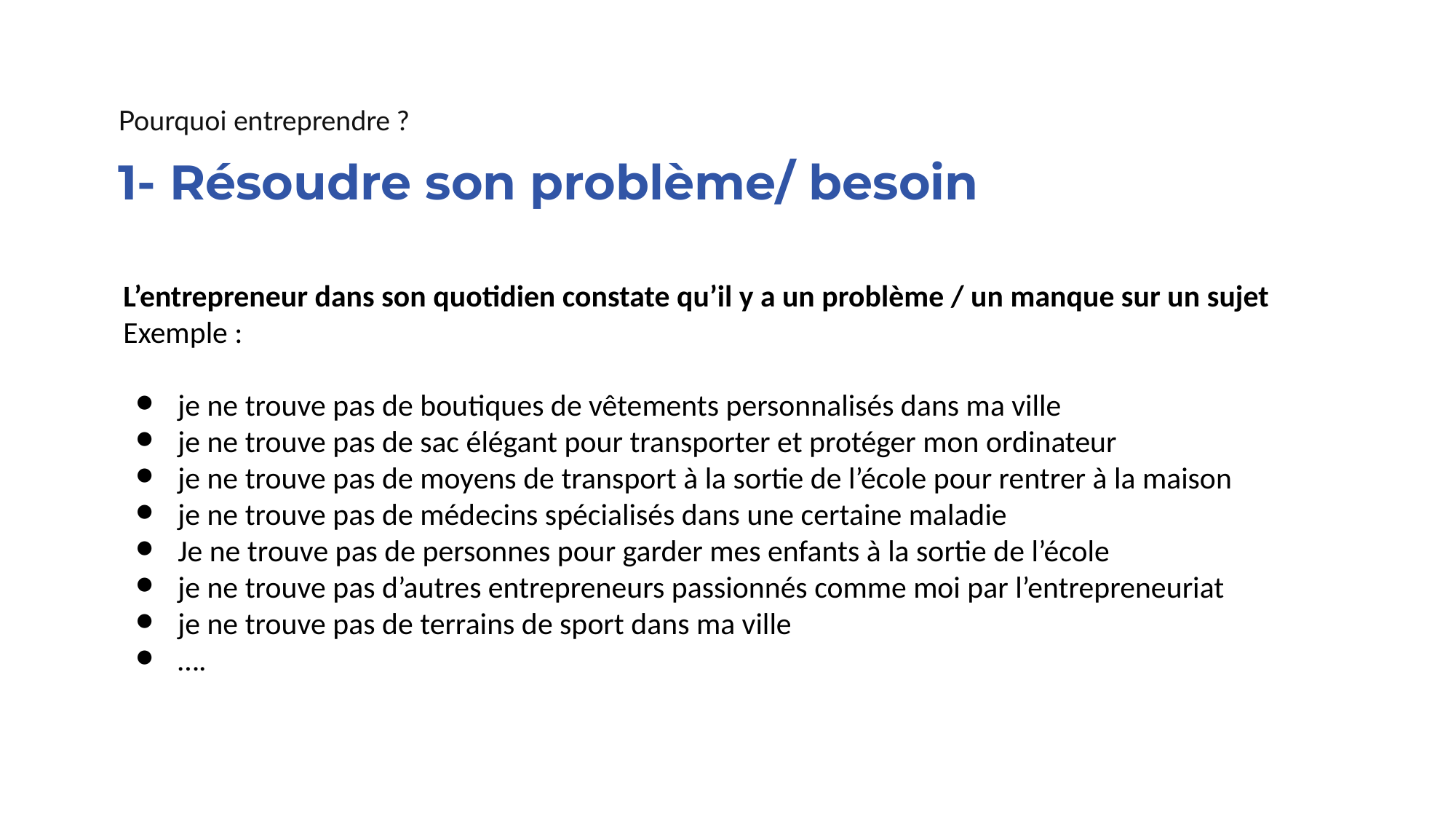

Pourquoi entreprendre ?
1- Résoudre son problème/ besoin
L’entrepreneur dans son quotidien constate qu’il y a un problème / un manque sur un sujet
Exemple :

je ne trouve pas de boutiques de vêtements personnalisés dans ma ville
je ne trouve pas de sac élégant pour transporter et protéger mon ordinateur
je ne trouve pas de moyens de transport à la sortie de l’école pour rentrer à la maison
je ne trouve pas de médecins spécialisés dans une certaine maladie
Je ne trouve pas de personnes pour garder mes enfants à la sortie de l’école
je ne trouve pas d’autres entrepreneurs passionnés comme moi par l’entrepreneuriat
je ne trouve pas de terrains de sport dans ma ville
….